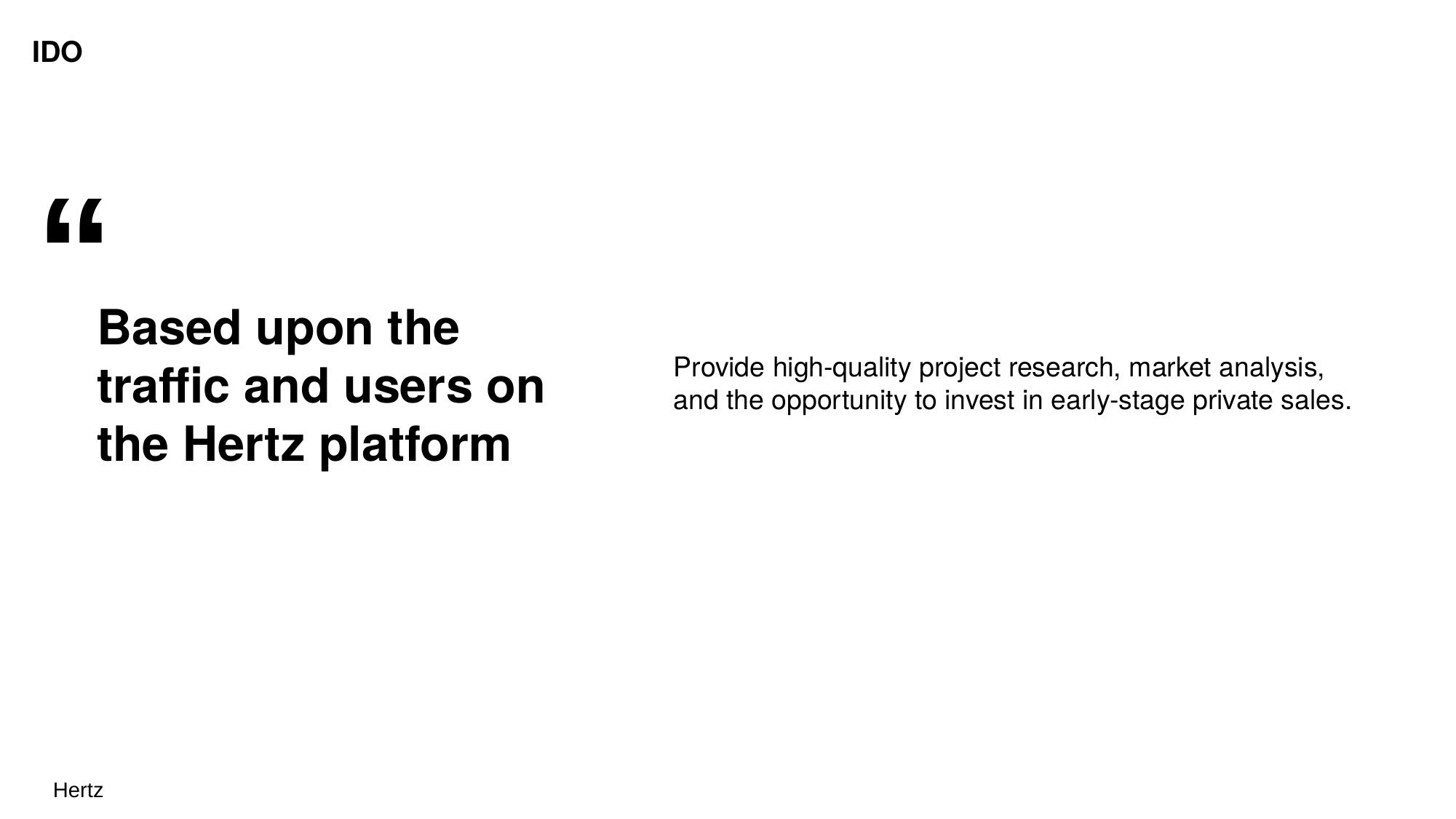

IDO
“
Based upon the traffic and users on the Hertz platform
Provide high-quality project research, market analysis, and the opportunity to invest in early-stage private sales.

Hertz